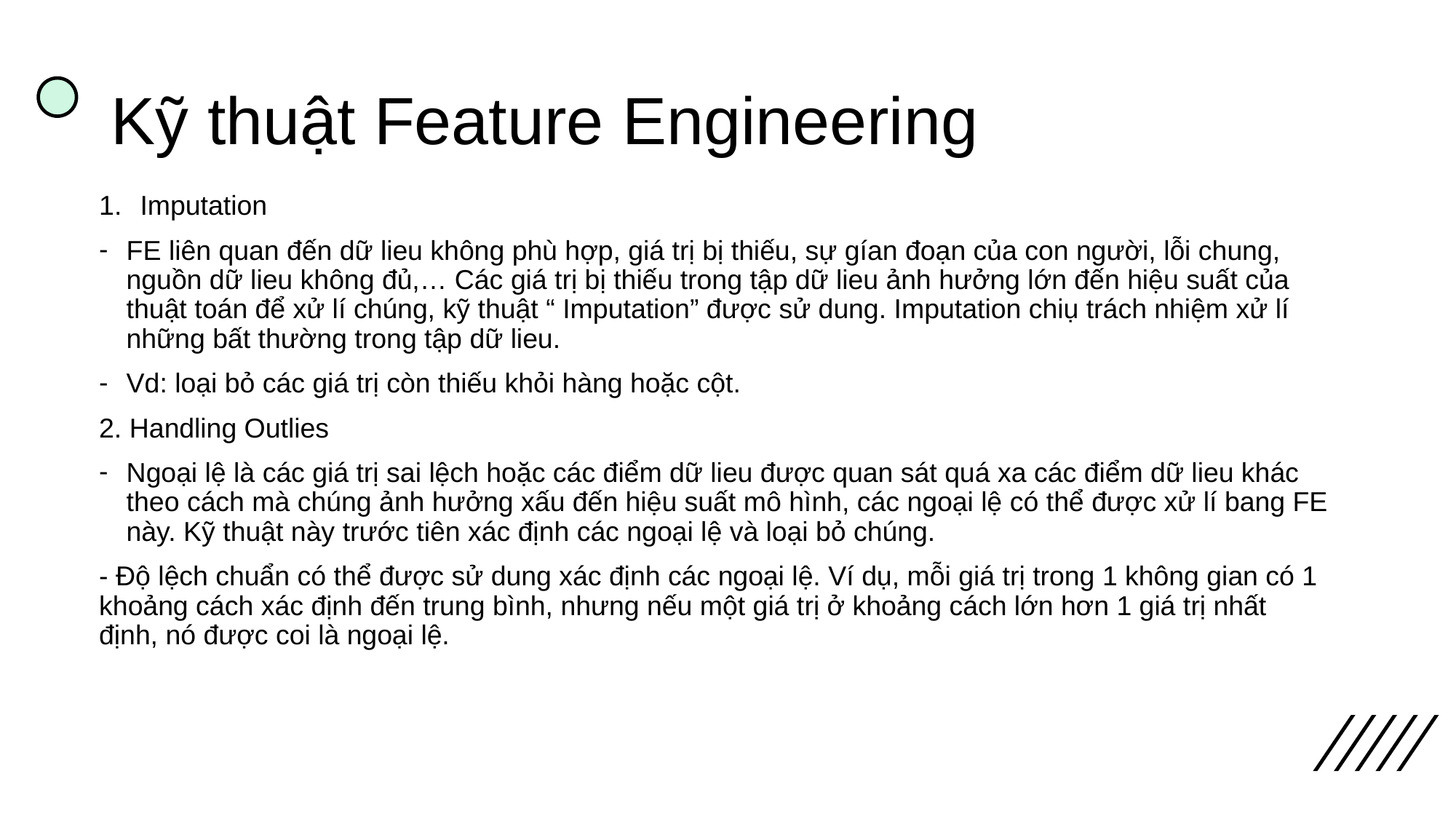

# Kỹ thuật Feature Engineering
Imputation
FE liên quan đến dữ lieu không phù hợp, giá trị bị thiếu, sự gían đoạn của con người, lỗi chung, nguồn dữ lieu không đủ,… Các giá trị bị thiếu trong tập dữ lieu ảnh hưởng lớn đến hiệu suất của thuật toán để xử lí chúng, kỹ thuật “ Imputation” được sử dung. Imputation chiụ trách nhiệm xử lí những bất thường trong tập dữ lieu.
Vd: loại bỏ các giá trị còn thiếu khỏi hàng hoặc cột.
2. Handling Outlies
Ngoại lệ là các giá trị sai lệch hoặc các điểm dữ lieu được quan sát quá xa các điểm dữ lieu khác theo cách mà chúng ảnh hưởng xấu đến hiệu suất mô hình, các ngoại lệ có thể được xử lí bang FE này. Kỹ thuật này trước tiên xác định các ngoại lệ và loại bỏ chúng.
- Độ lệch chuẩn có thể được sử dung xác định các ngoại lệ. Ví dụ, mỗi giá trị trong 1 không gian có 1 khoảng cách xác định đến trung bình, nhưng nếu một giá trị ở khoảng cách lớn hơn 1 giá trị nhất định, nó được coi là ngoại lệ.